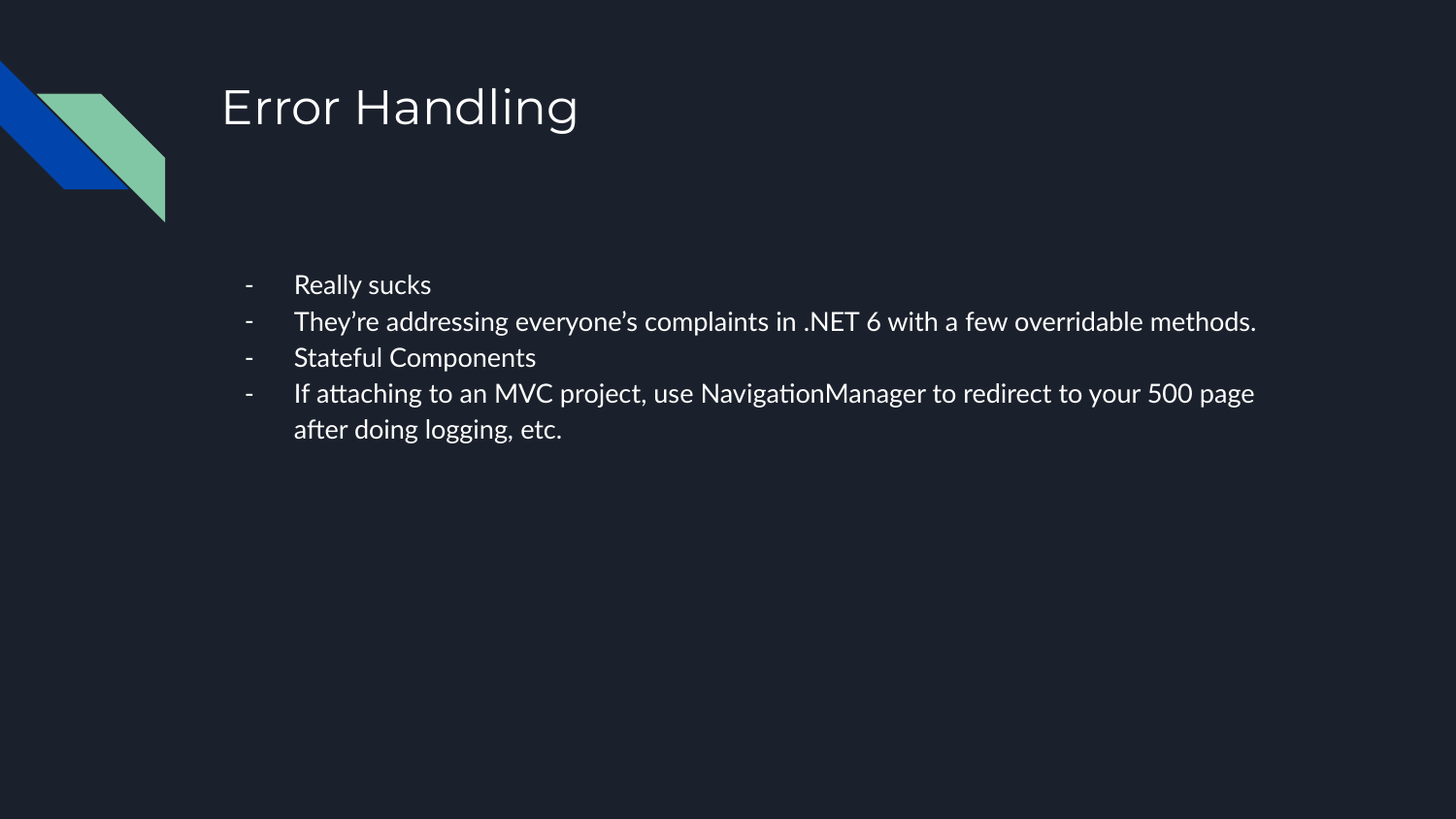

# Error Handling
Really sucks
They’re addressing everyone’s complaints in .NET 6 with a few overridable methods.
Stateful Components
If attaching to an MVC project, use NavigationManager to redirect to your 500 page after doing logging, etc.